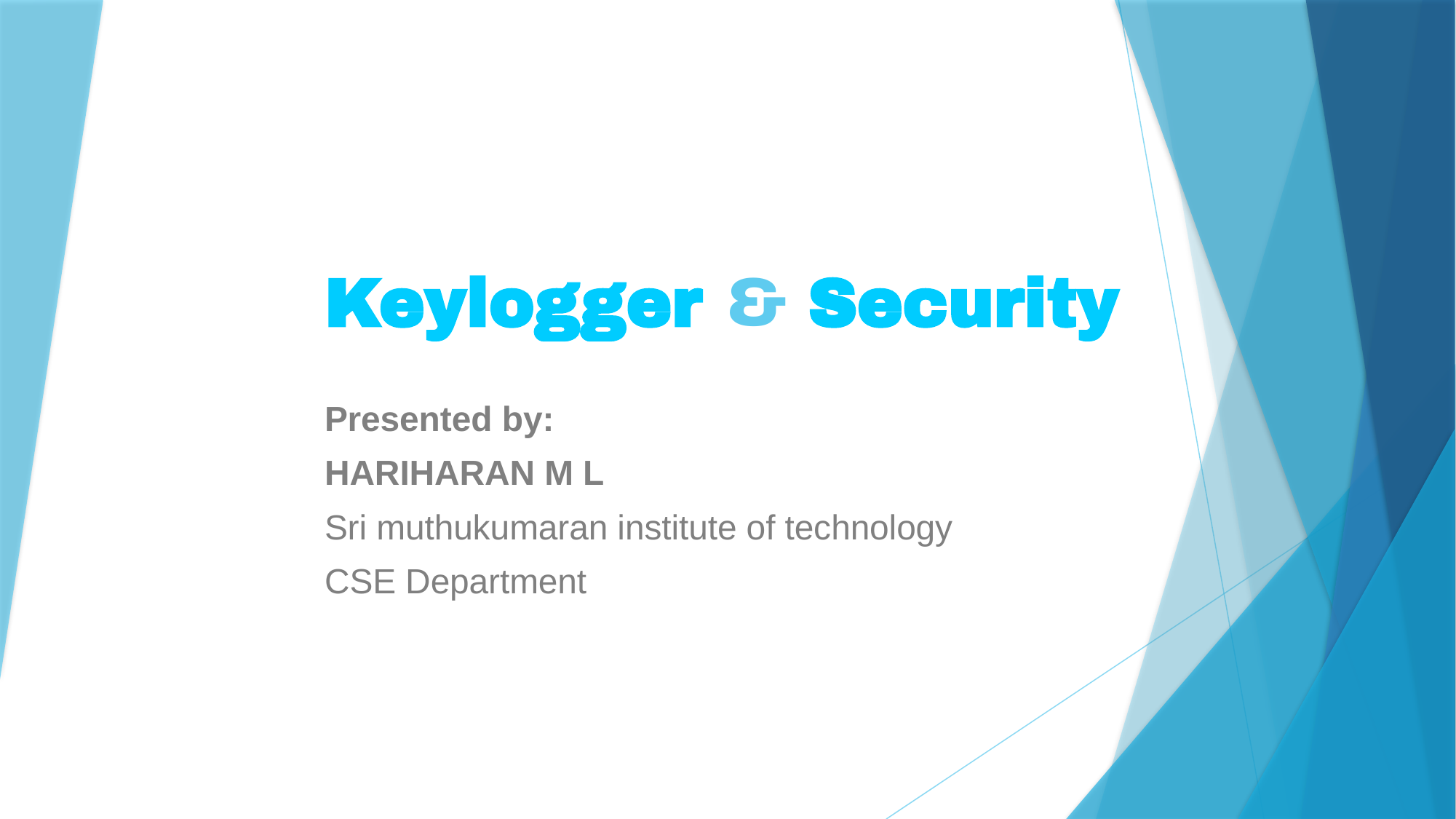

# Keylogger & Security
Presented by:
HARIHARAN M L
Sri muthukumaran institute of technology
CSE Department